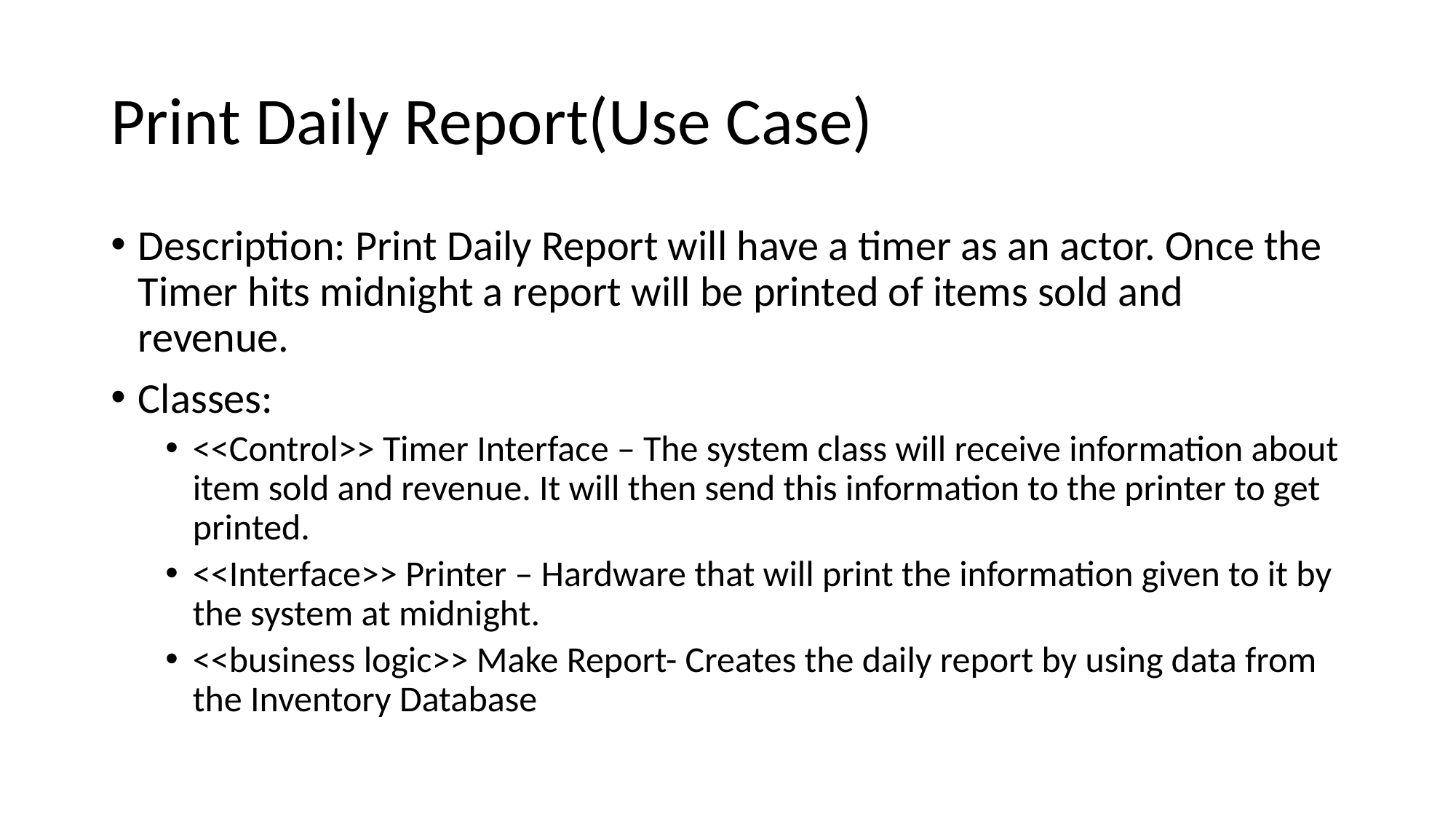

# Print Daily Report(Use Case)
Description: Print Daily Report will have a timer as an actor. Once the Timer hits midnight a report will be printed of items sold and revenue.
Classes:
<<Control>> Timer Interface – The system class will receive information about item sold and revenue. It will then send this information to the printer to get printed.
<<Interface>> Printer – Hardware that will print the information given to it by the system at midnight.
<<business logic>> Make Report- Creates the daily report by using data from the Inventory Database